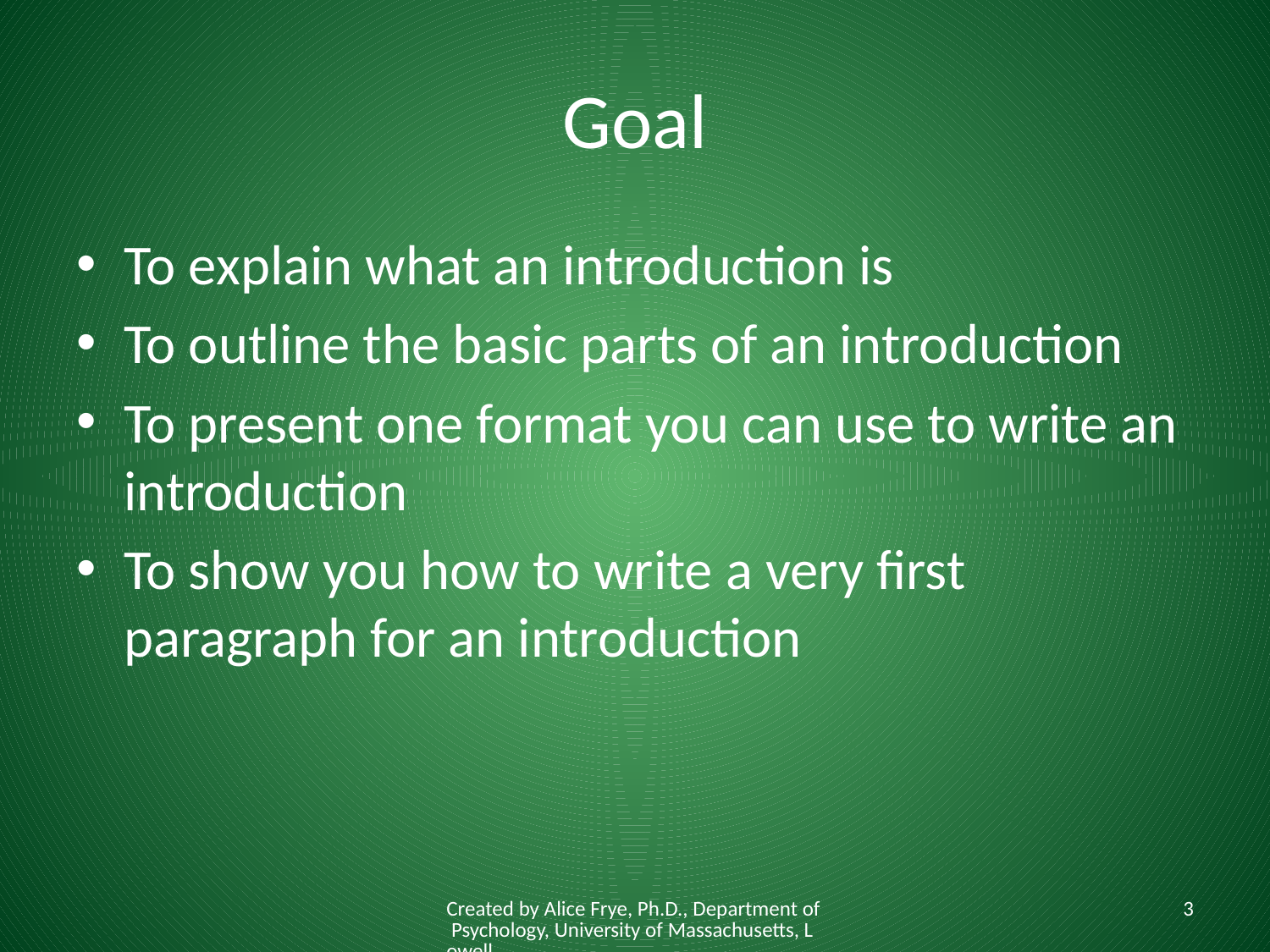

# Goal
To explain what an introduction is
To outline the basic parts of an introduction
To present one format you can use to write an introduction
To show you how to write a very first paragraph for an introduction
Created by Alice Frye, Ph.D., Department of Psychology, University of Massachusetts, Lowell
3